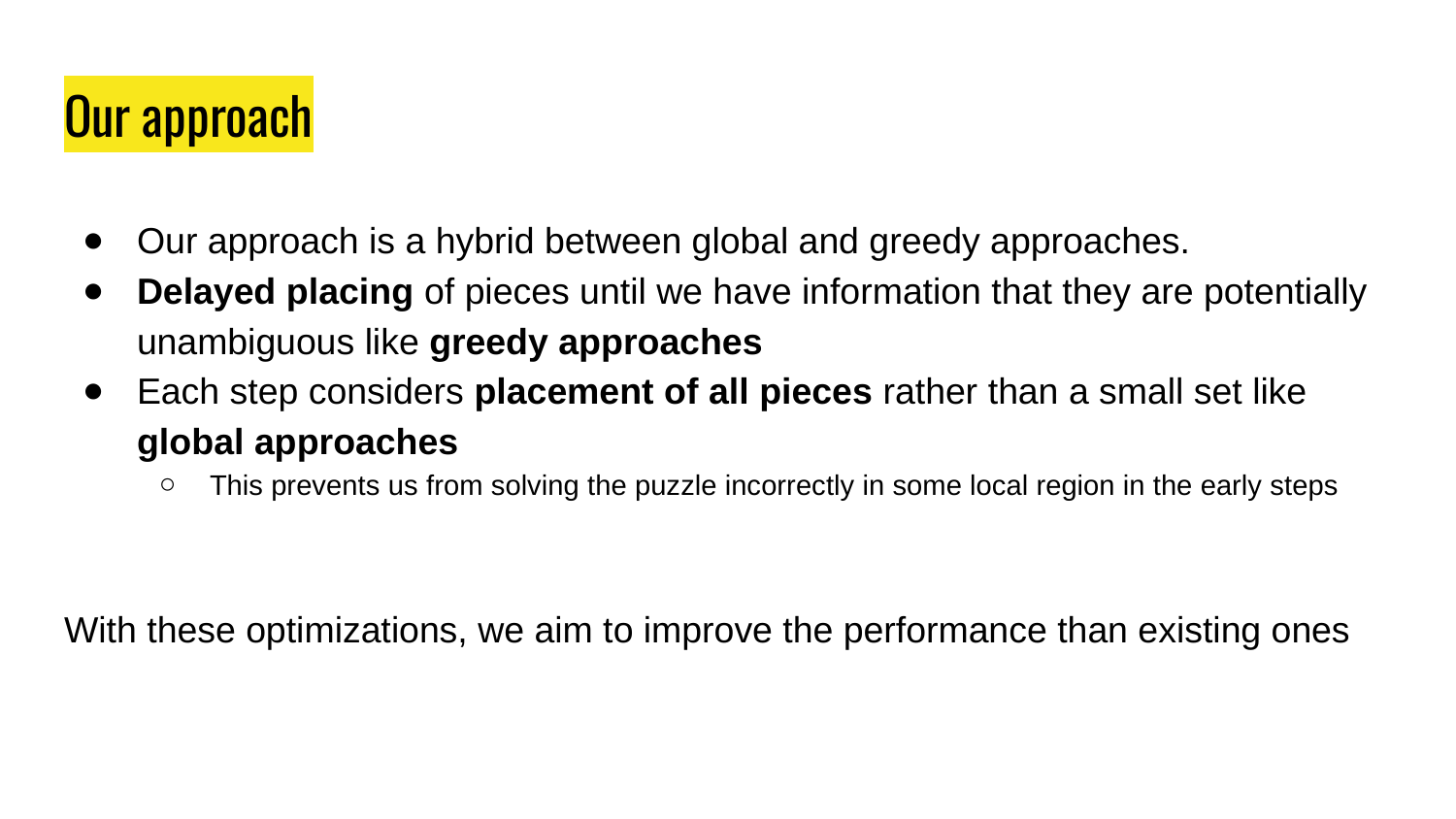

# Our approach
Our approach is a hybrid between global and greedy approaches.
Delayed placing of pieces until we have information that they are potentially unambiguous like greedy approaches
Each step considers placement of all pieces rather than a small set like global approaches
This prevents us from solving the puzzle incorrectly in some local region in the early steps

With these optimizations, we aim to improve the performance than existing ones